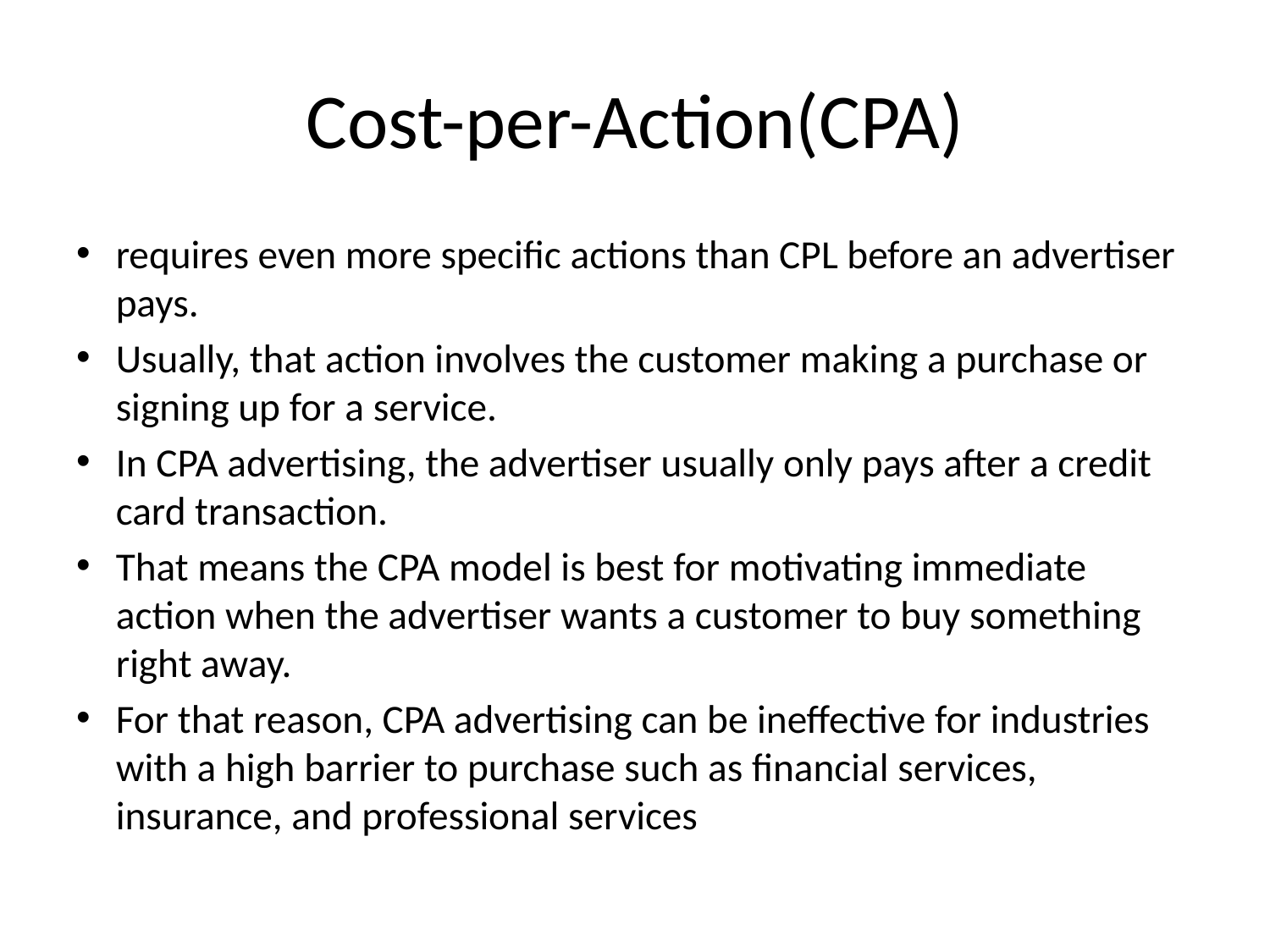

# Cost-per-Action(CPA)
requires even more specific actions than CPL before an advertiser pays.
Usually, that action involves the customer making a purchase or signing up for a service.
In CPA advertising, the advertiser usually only pays after a credit card transaction.
That means the CPA model is best for motivating immediate action when the advertiser wants a customer to buy something right away.
For that reason, CPA advertising can be ineffective for industries with a high barrier to purchase such as financial services, insurance, and professional services